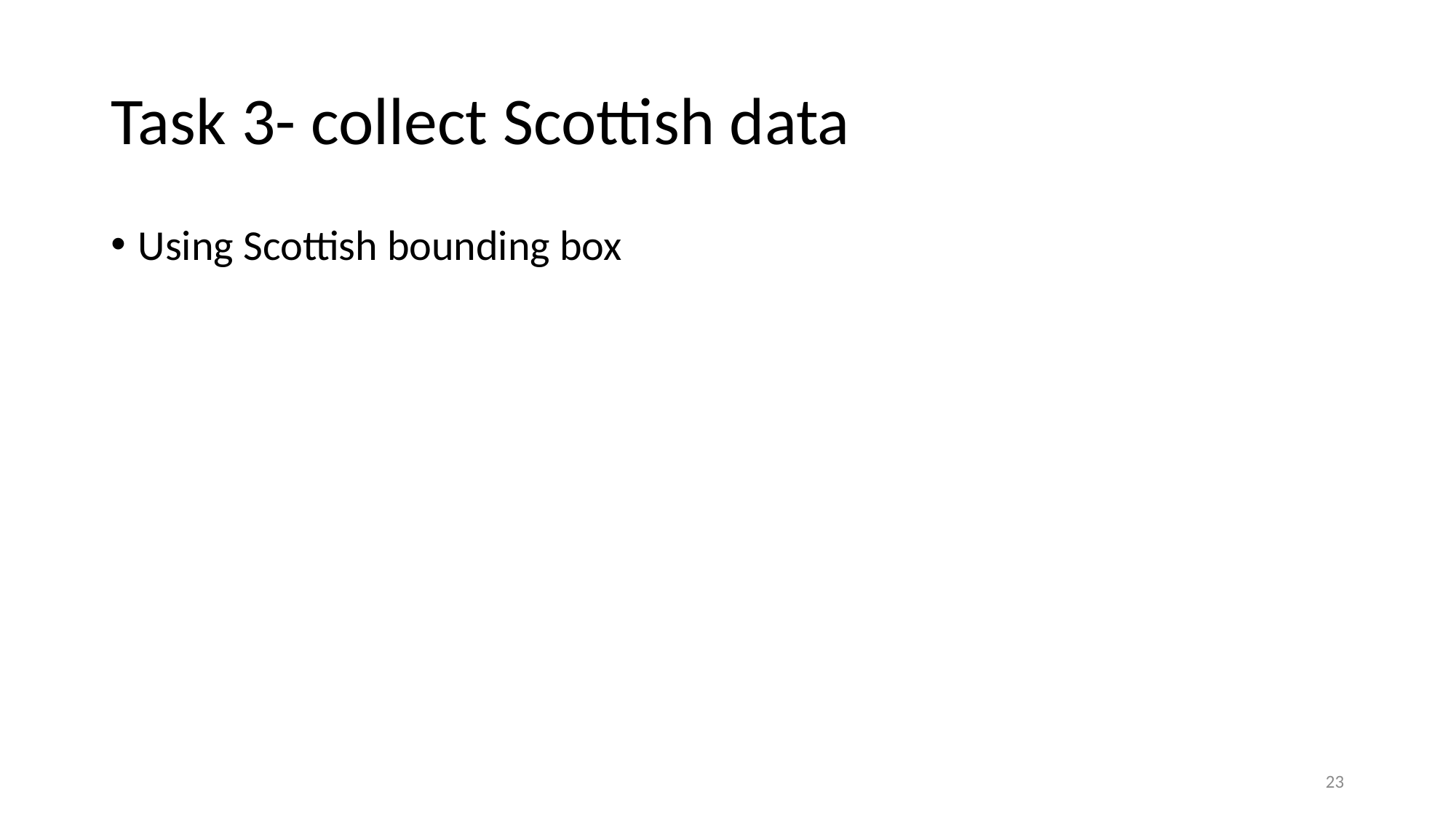

# Task 3- collect Scottish data
Using Scottish bounding box

23